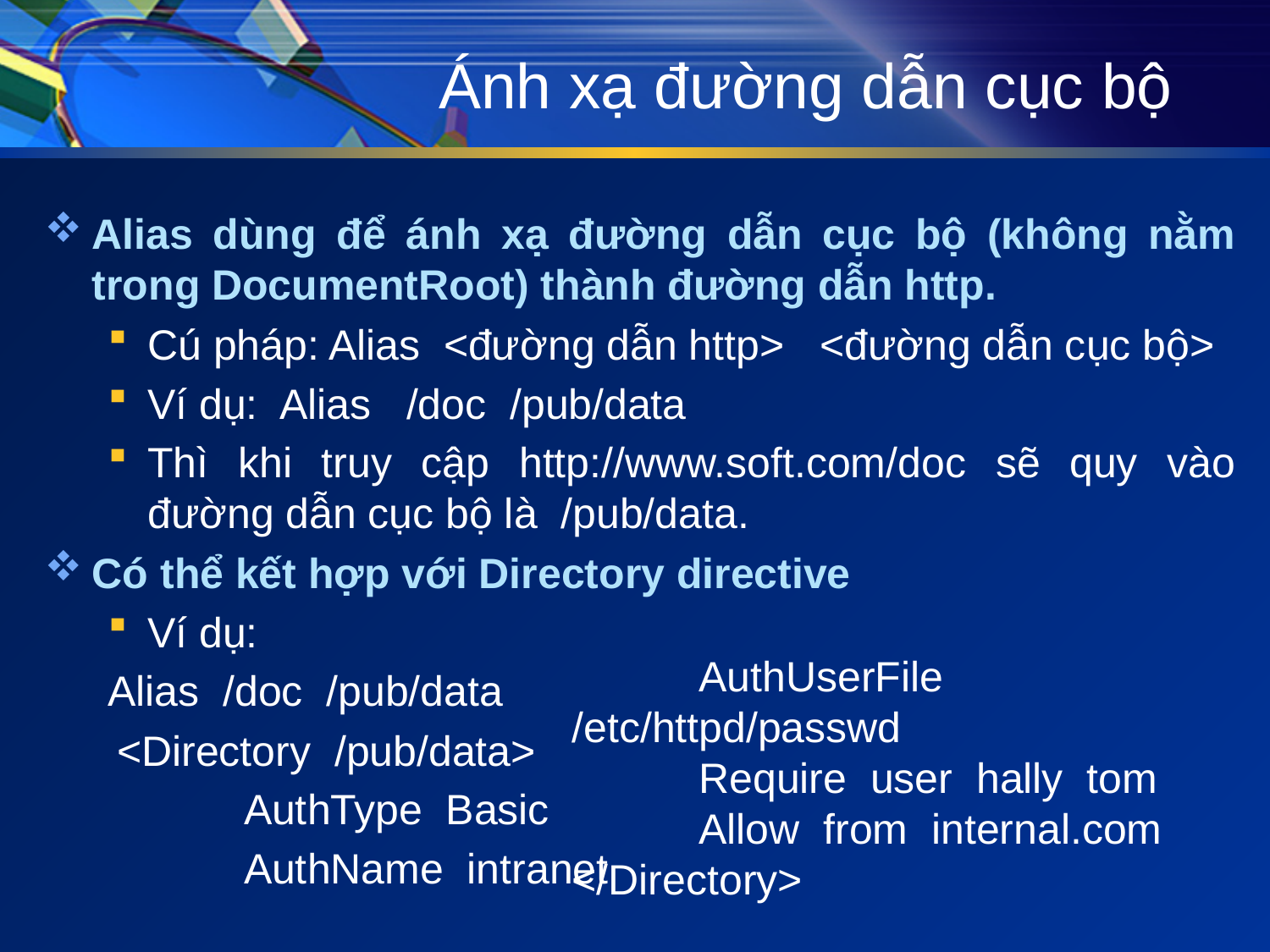

# Ánh xạ đường dẫn cục bộ
Alias dùng để ánh xạ đường dẫn cục bộ (không nằm trong DocumentRoot) thành đường dẫn http.
Cú pháp: Alias  <đường dẫn http>   <đường dẫn cục bộ>
Ví dụ:  Alias   /doc  /pub/data
Thì khi truy cập http://www.soft.com/doc sẽ quy vào đường dẫn cục bộ là  /pub/data.
Có thể kết hợp với Directory directive
Ví dụ:
Alias  /doc  /pub/data
<Directory  /pub/data>
	AuthType  Basic
	AuthName  intranet
	AuthUserFile  /etc/httpd/passwd
	Require  user  hally  tom
	Allow  from  internal.com
</Directory>